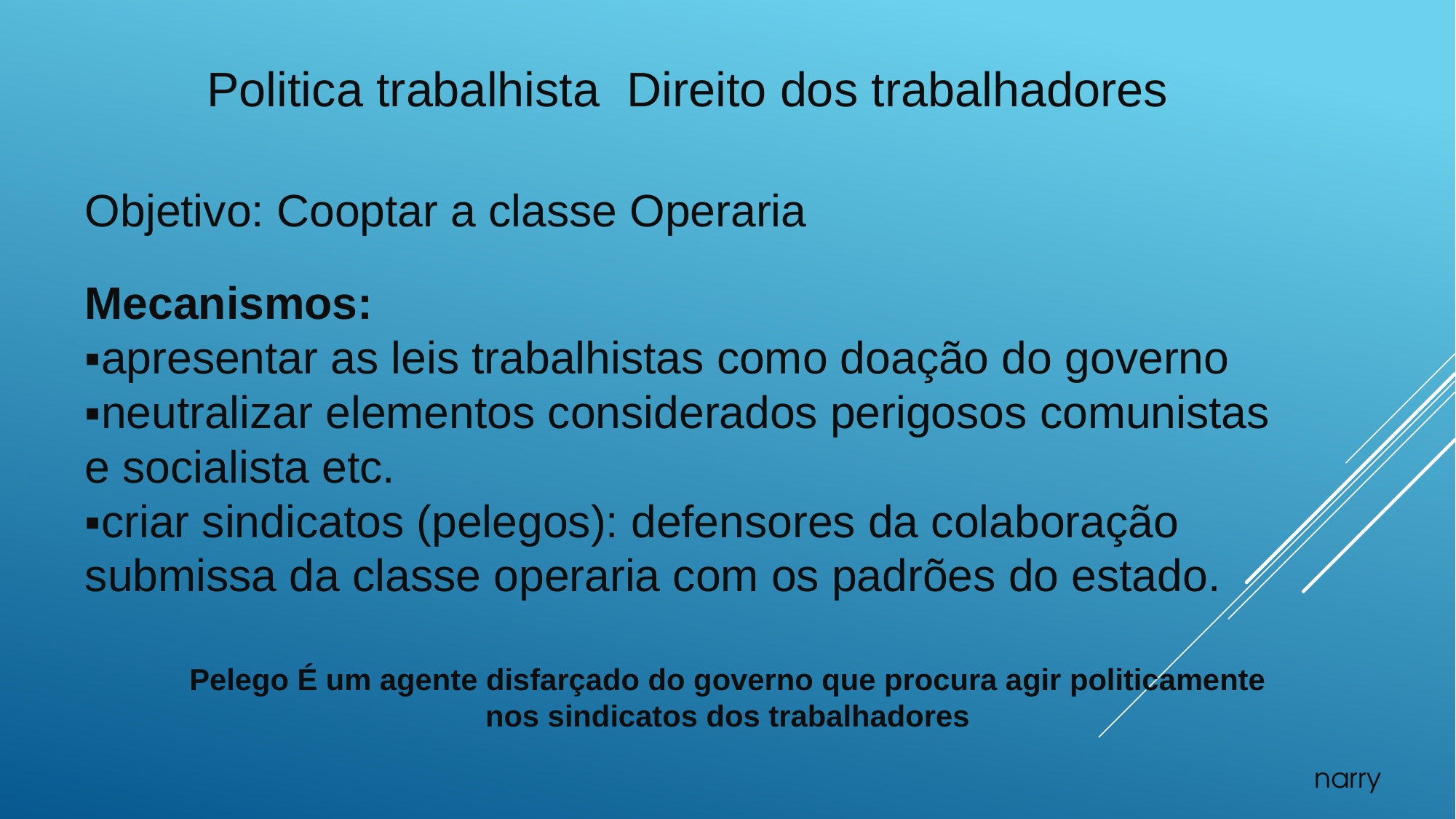

Politica trabalhista  Direito dos trabalhadores
Objetivo: Cooptar a classe Operaria
Mecanismos:
▪apresentar as leis trabalhistas como doação do governo
▪neutralizar elementos considerados perigosos comunistas e socialista etc.
▪criar sindicatos (pelegos): defensores da colaboração submissa da classe operaria com os padrões do estado.
Pelego É um agente disfarçado do governo que procura agir politicamente nos sindicatos dos trabalhadores
narry